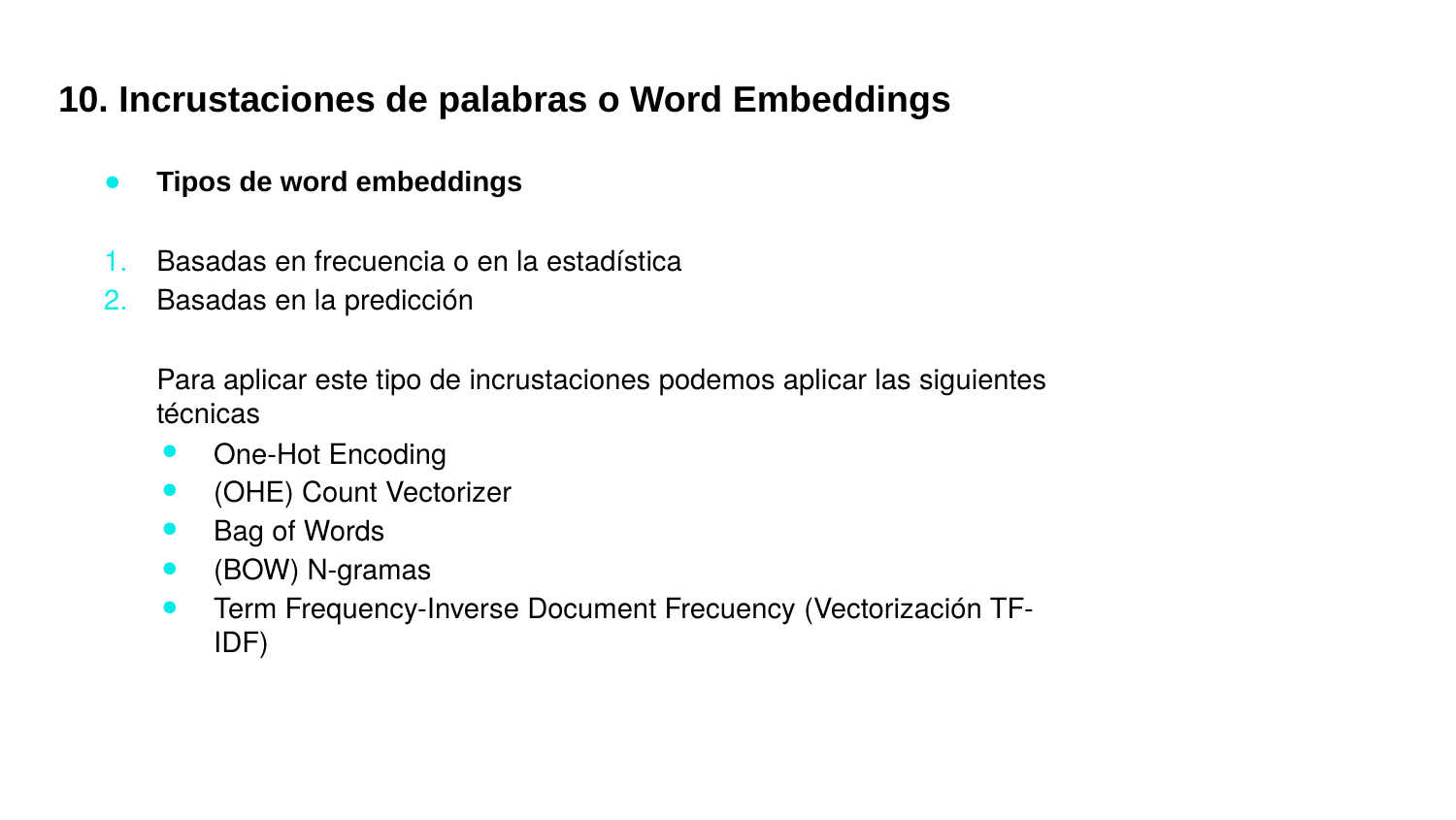

# 10. Incrustaciones de palabras o Word Embeddings
Tipos de word embeddings

Basadas en frecuencia o en la estadística
Basadas en la predicción

Para aplicar este tipo de incrustaciones podemos aplicar las siguientes técnicas
●
●
●
●
●
One-Hot Encoding (OHE) Count Vectorizer
Bag of Words (BOW) N-gramas
Term Frequency-Inverse Document Frecuency (Vectorización TF-IDF)